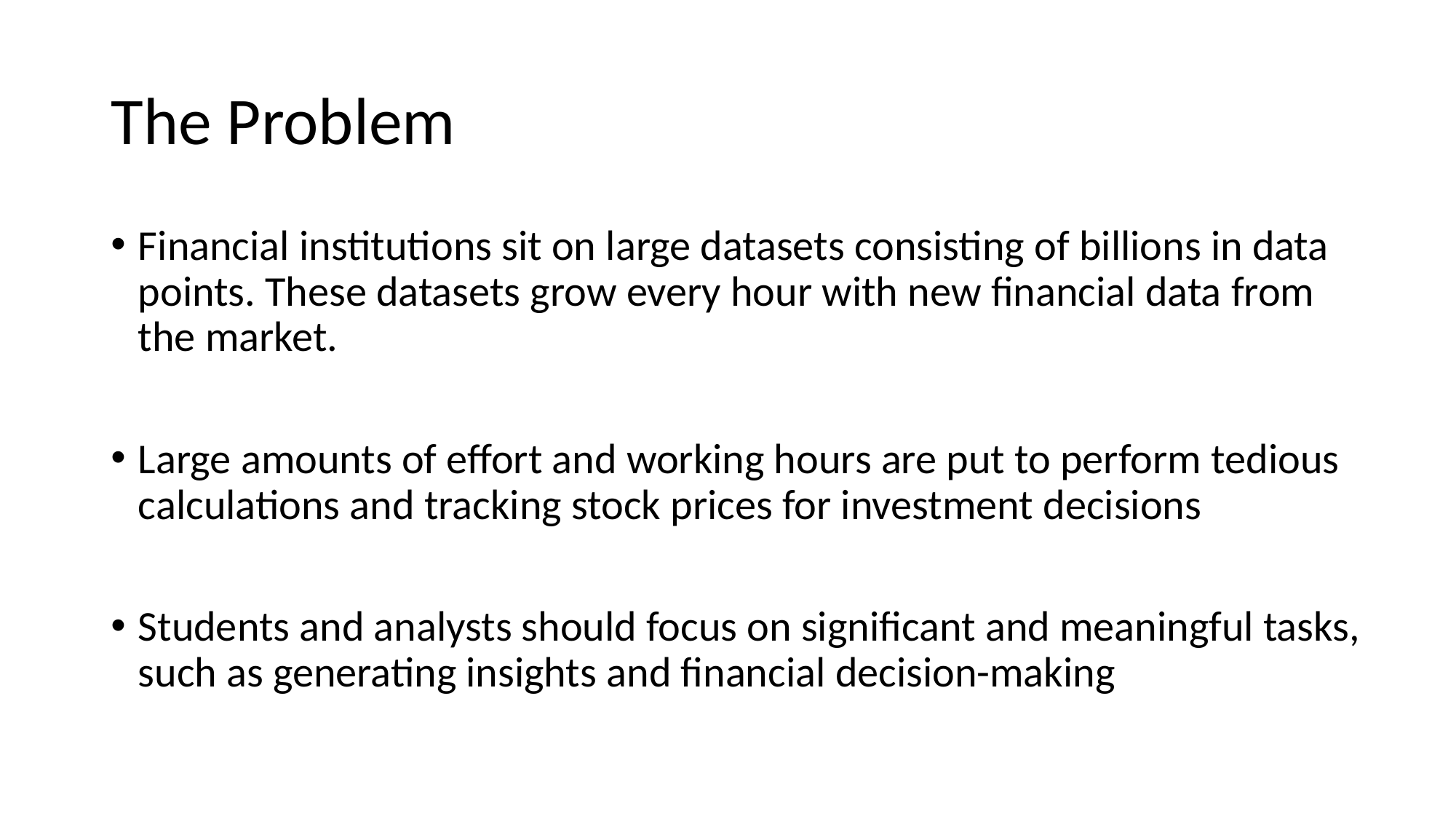

# The Problem
Financial institutions sit on large datasets consisting of billions in data points. These datasets grow every hour with new financial data from the market.

Large amounts of effort and working hours are put to perform tedious calculations and tracking stock prices for investment decisions

Students and analysts should focus on significant and meaningful tasks, such as generating insights and financial decision-making